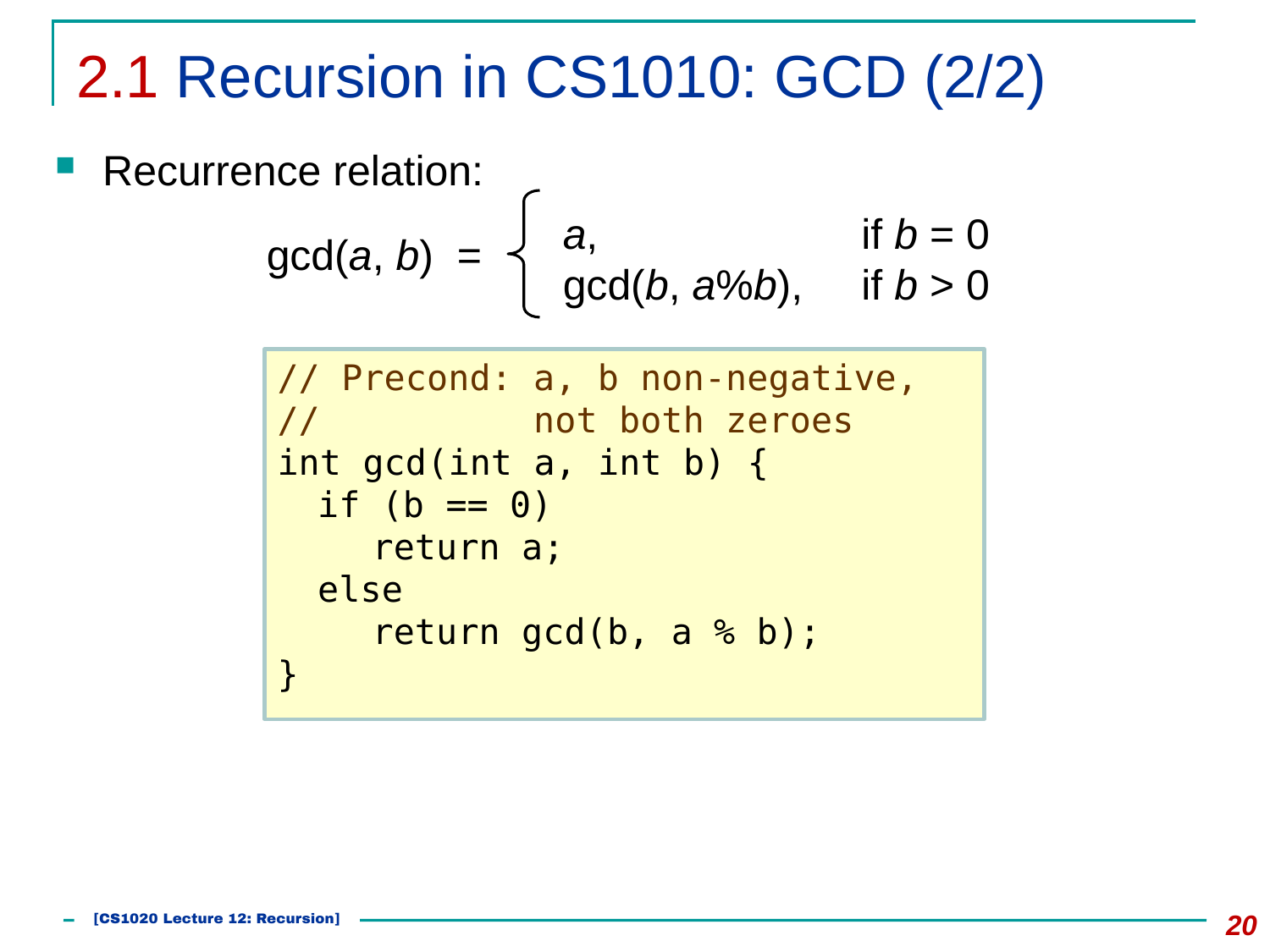

# 2.1 Recursion in CS1010: GCD (2/2)
Recurrence relation:

a,  	if b = 0
gcd(b, a%b), 	if b > 0
gcd(a, b)  =
// Precond: a, b non-negative,
//          not both zeroes
int gcd(int a, int b) {
	if (b == 0)
		return a;
	else
		return gcd(b, a % b);
}
20
[CS1020 Lecture 12: Recursion]